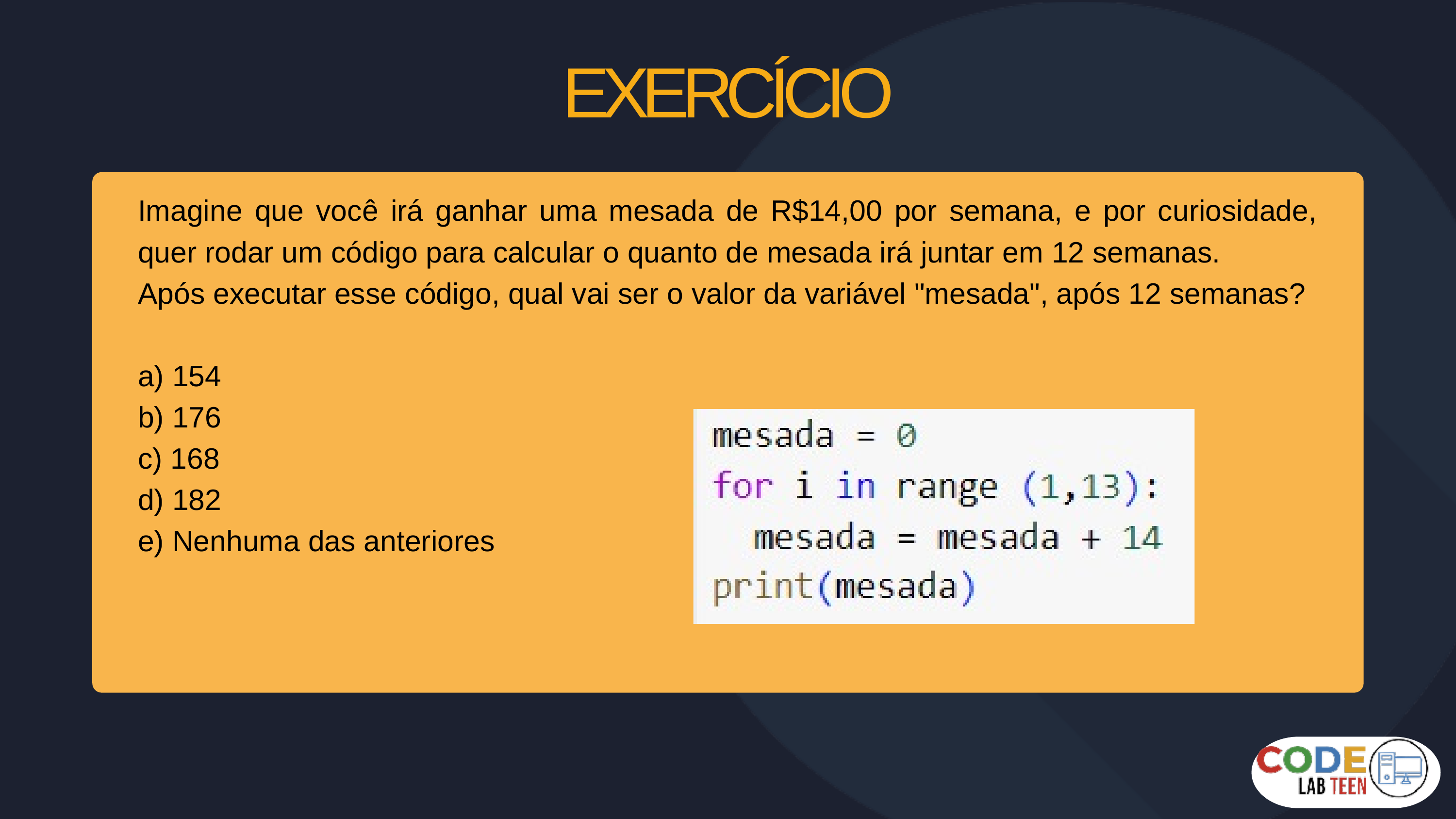

EXERCÍCIO

Imagine que você irá ganhar uma mesada de R$14,00 por semana, e por curiosidade, quer rodar um código para calcular o quanto de mesada irá juntar em 12 semanas.
Após executar esse código, qual vai ser o valor da variável "mesada", após 12 semanas?

a) 154
b) 176
c) 168
d) 182
e) Nenhuma das anteriores